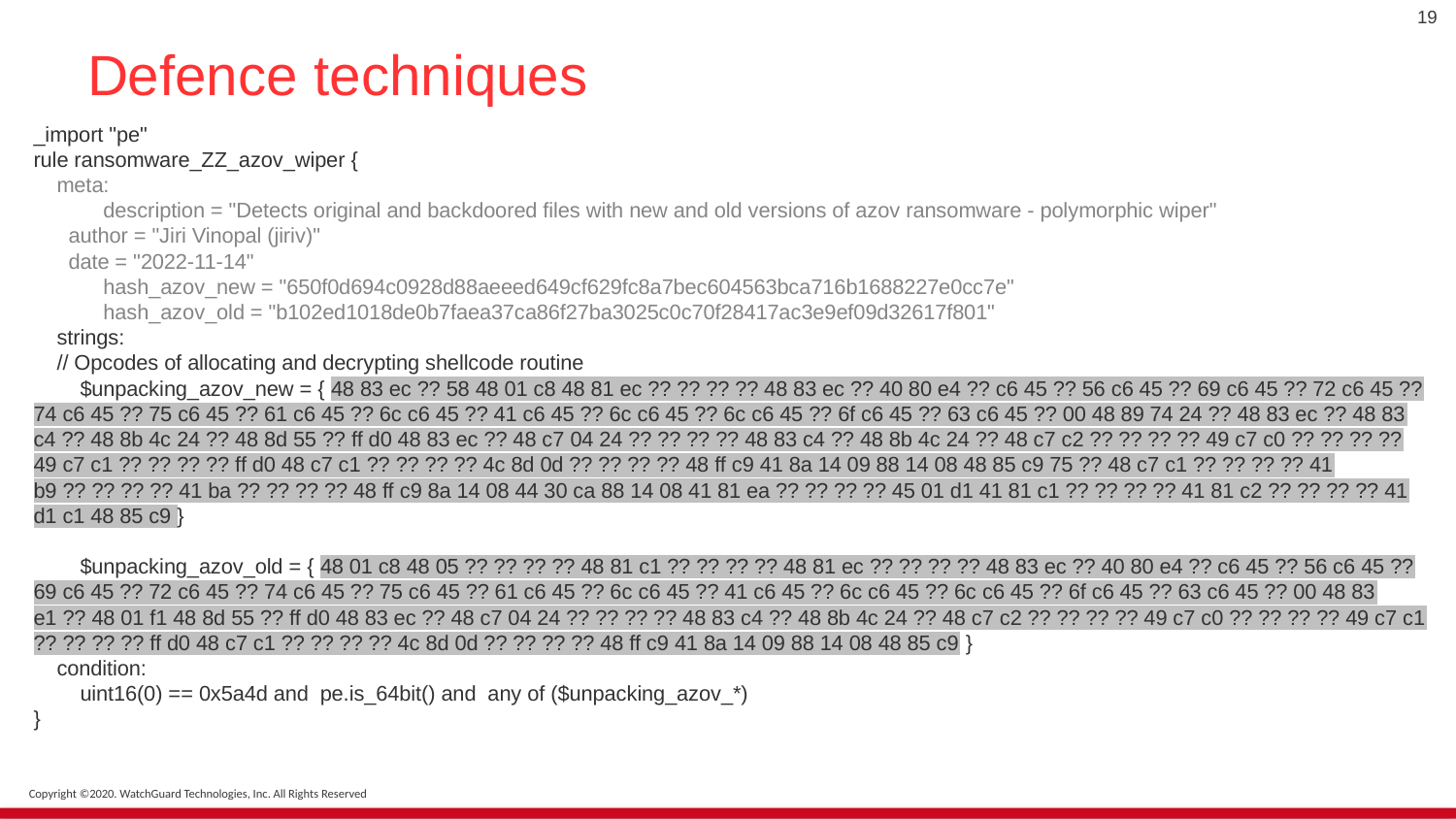

19
# Defence techniques
_import "pe"
rule ransomware_ZZ_azov_wiper {
    meta:
            description = "Detects original and backdoored files with new and old versions of azov ransomware - polymorphic wiper"
      author = "Jiri Vinopal (jiriv)"
      date = "2022-11-14"
            hash_azov_new = "650f0d694c0928d88aeeed649cf629fc8a7bec604563bca716b1688227e0cc7e"
            hash_azov_old = "b102ed1018de0b7faea37ca86f27ba3025c0c70f28417ac3e9ef09d32617f801"
    strings:
    // Opcodes of allocating and decrypting shellcode routine
        $unpacking_azov_new = { 48 83 ec ?? 58 48 01 c8 48 81 ec ?? ?? ?? ?? 48 83 ec ?? 40 80 e4 ?? c6 45 ?? 56 c6 45 ?? 69 c6 45 ?? 72 c6 45 ?? 74 c6 45 ?? 75 c6 45 ?? 61 c6 45 ?? 6c c6 45 ?? 41 c6 45 ?? 6c c6 45 ?? 6c c6 45 ?? 6f c6 45 ?? 63 c6 45 ?? 00 48 89 74 24 ?? 48 83 ec ?? 48 83 c4 ?? 48 8b 4c 24 ?? 48 8d 55 ?? ff d0 48 83 ec ?? 48 c7 04 24 ?? ?? ?? ?? 48 83 c4 ?? 48 8b 4c 24 ?? 48 c7 c2 ?? ?? ?? ?? 49 c7 c0 ?? ?? ?? ?? 49 c7 c1 ?? ?? ?? ?? ff d0 48 c7 c1 ?? ?? ?? ?? 4c 8d 0d ?? ?? ?? ?? 48 ff c9 41 8a 14 09 88 14 08 48 85 c9 75 ?? 48 c7 c1 ?? ?? ?? ?? 41 b9 ?? ?? ?? ?? 41 ba ?? ?? ?? ?? 48 ff c9 8a 14 08 44 30 ca 88 14 08 41 81 ea ?? ?? ?? ?? 45 01 d1 41 81 c1 ?? ?? ?? ?? 41 81 c2 ?? ?? ?? ?? 41 d1 c1 48 85 c9 }

        $unpacking_azov_old = { 48 01 c8 48 05 ?? ?? ?? ?? 48 81 c1 ?? ?? ?? ?? 48 81 ec ?? ?? ?? ?? 48 83 ec ?? 40 80 e4 ?? c6 45 ?? 56 c6 45 ?? 69 c6 45 ?? 72 c6 45 ?? 74 c6 45 ?? 75 c6 45 ?? 61 c6 45 ?? 6c c6 45 ?? 41 c6 45 ?? 6c c6 45 ?? 6c c6 45 ?? 6f c6 45 ?? 63 c6 45 ?? 00 48 83 e1 ?? 48 01 f1 48 8d 55 ?? ff d0 48 83 ec ?? 48 c7 04 24 ?? ?? ?? ?? 48 83 c4 ?? 48 8b 4c 24 ?? 48 c7 c2 ?? ?? ?? ?? 49 c7 c0 ?? ?? ?? ?? 49 c7 c1 ?? ?? ?? ?? ff d0 48 c7 c1 ?? ?? ?? ?? 4c 8d 0d ?? ?? ?? ?? 48 ff c9 41 8a 14 09 88 14 08 48 85 c9 }
    condition:
        uint16(0) == 0x5a4d and  pe.is_64bit() and  any of ($unpacking_azov_*)
}